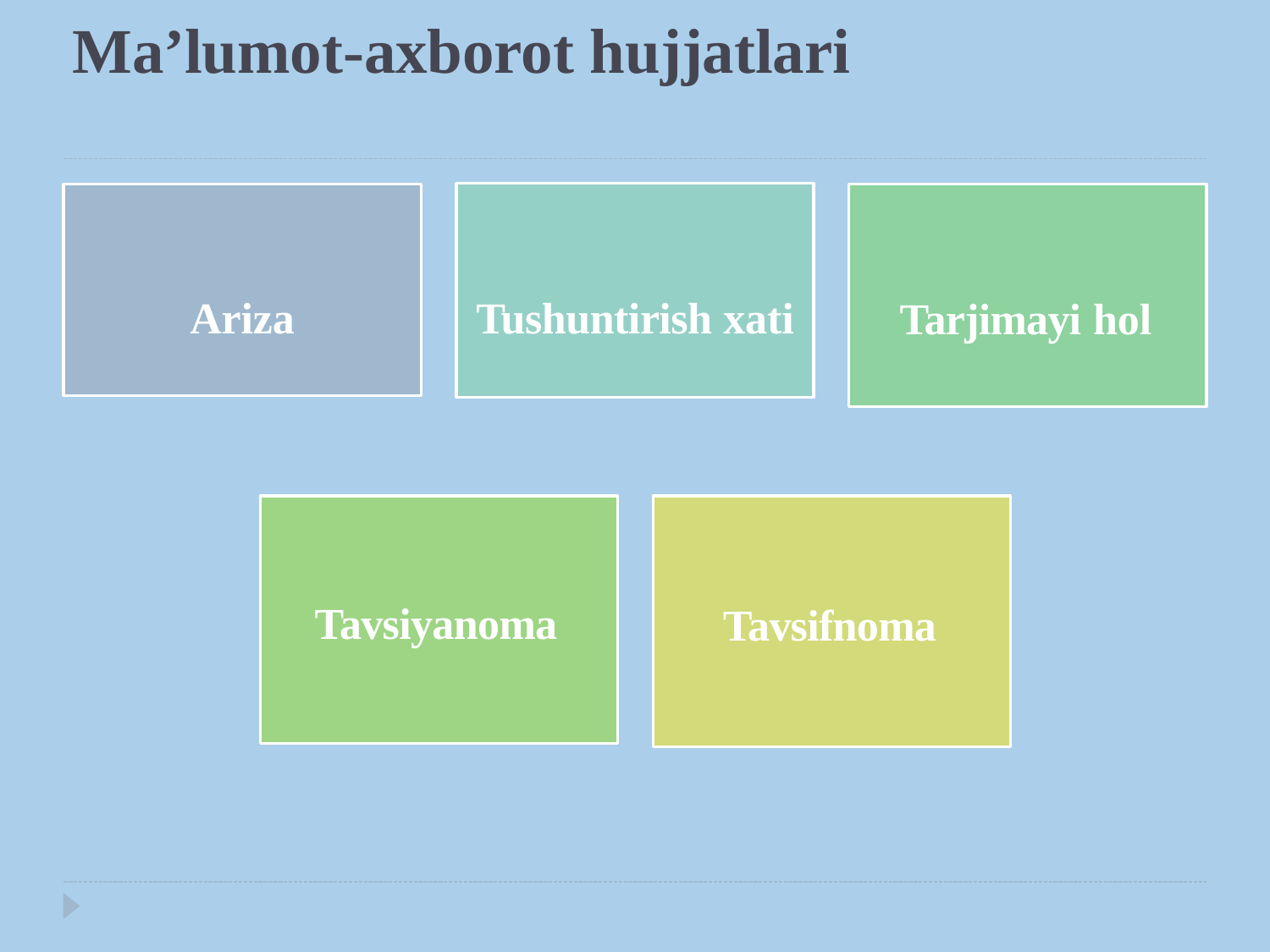

# Ma’lumot-axborot hujjatlari
Ariza

Tushuntirish xati

Tarjimayi hol

Tavsiyanoma

Tavsifnoma